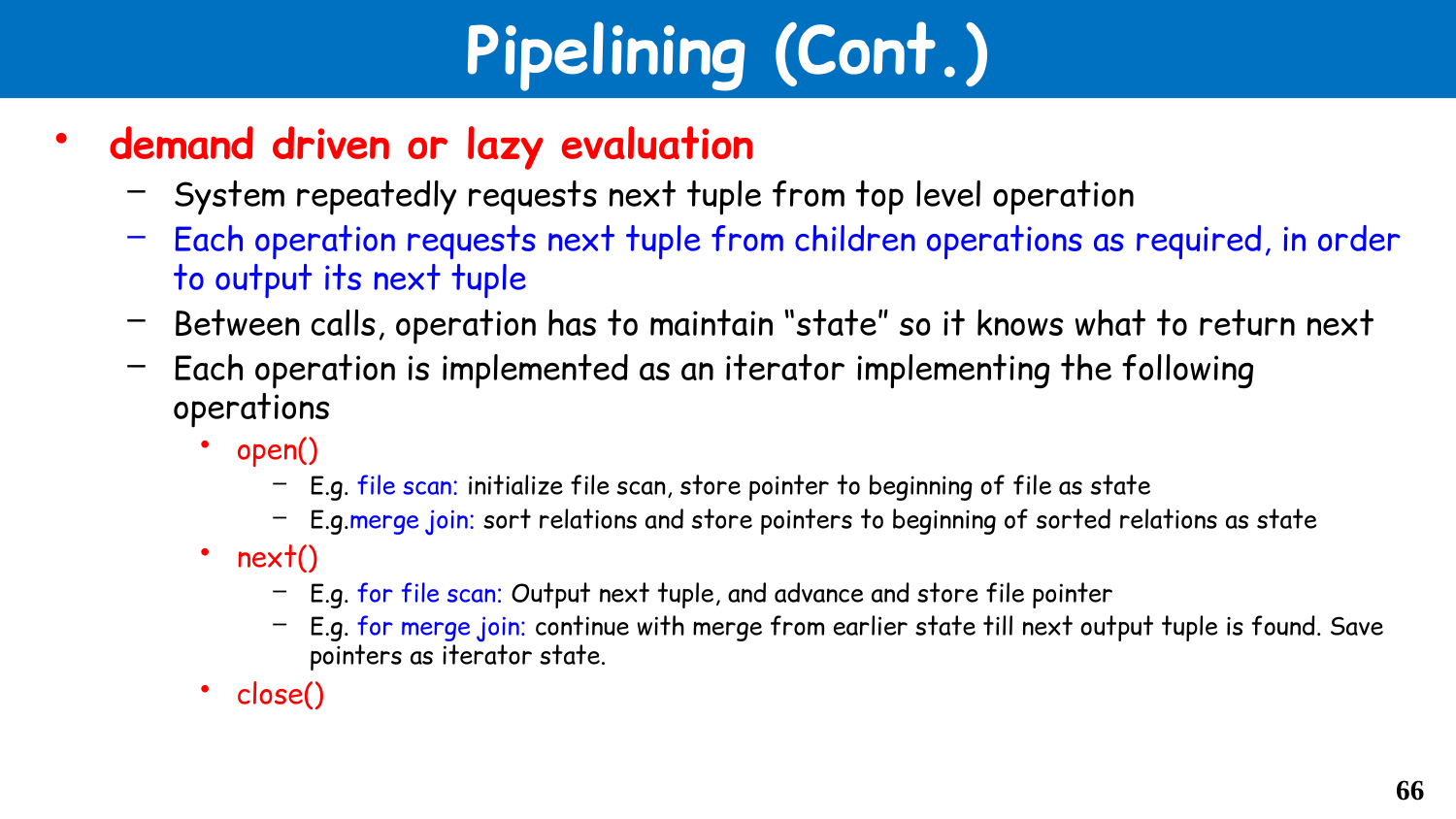

# Pipelining (Cont.)
demand driven or lazy evaluation
System repeatedly requests next tuple from top level operation
Each operation requests next tuple from children operations as required, in order to output its next tuple
Between calls, operation has to maintain “state” so it knows what to return next
Each operation is implemented as an iterator implementing the following operations
open()
E.g. file scan: initialize file scan, store pointer to beginning of file as state
E.g.merge join: sort relations and store pointers to beginning of sorted relations as state
next()
E.g. for file scan: Output next tuple, and advance and store file pointer
E.g. for merge join: continue with merge from earlier state till next output tuple is found. Save pointers as iterator state.
close()